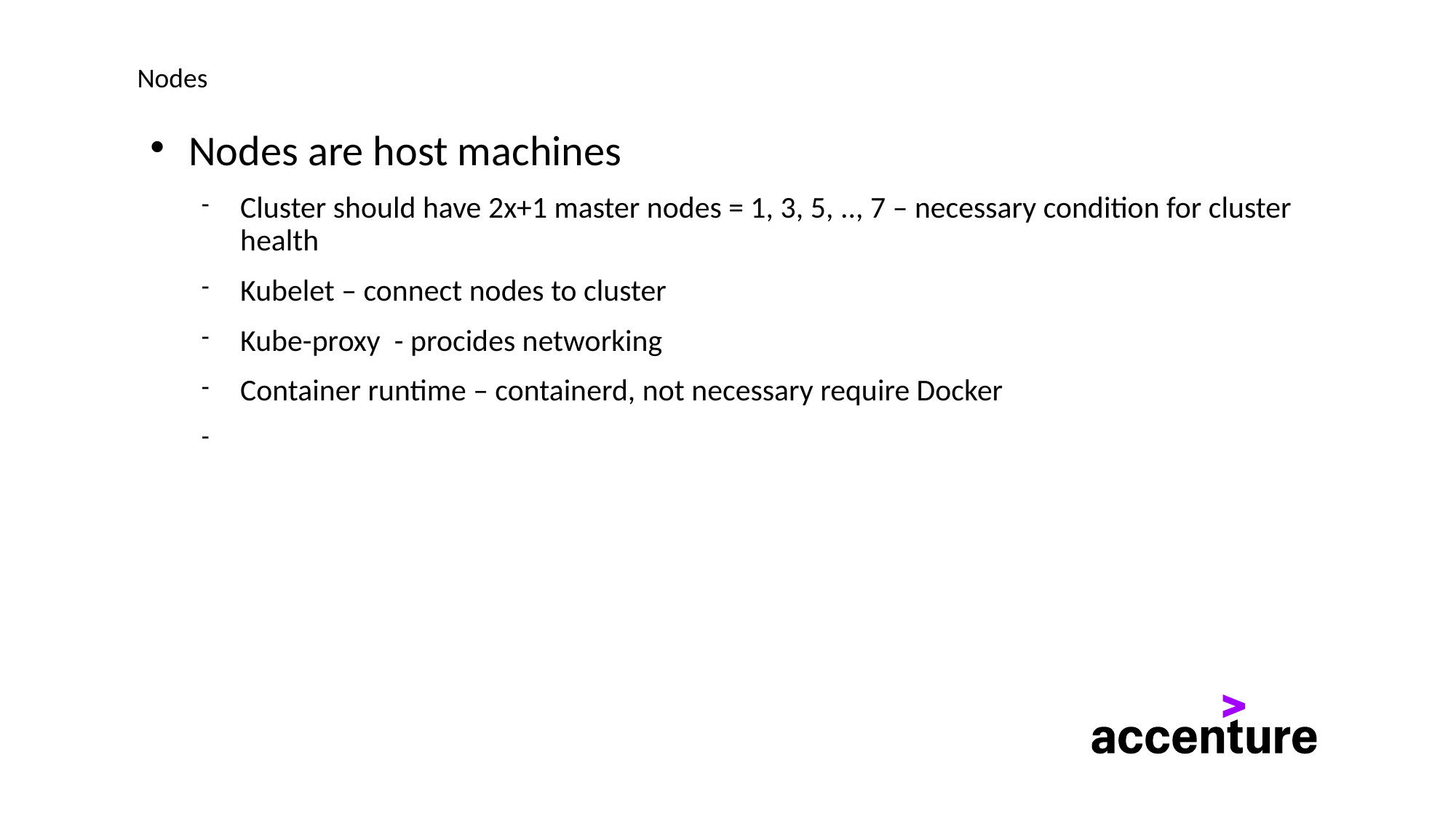

# Nodes
Nodes are host machines
Cluster should have 2x+1 master nodes = 1, 3, 5, .., 7 – necessary condition for cluster health
Kubelet – connect nodes to cluster
Kube-proxy  - procides networking
Container runtime – containerd, not necessary require Docker